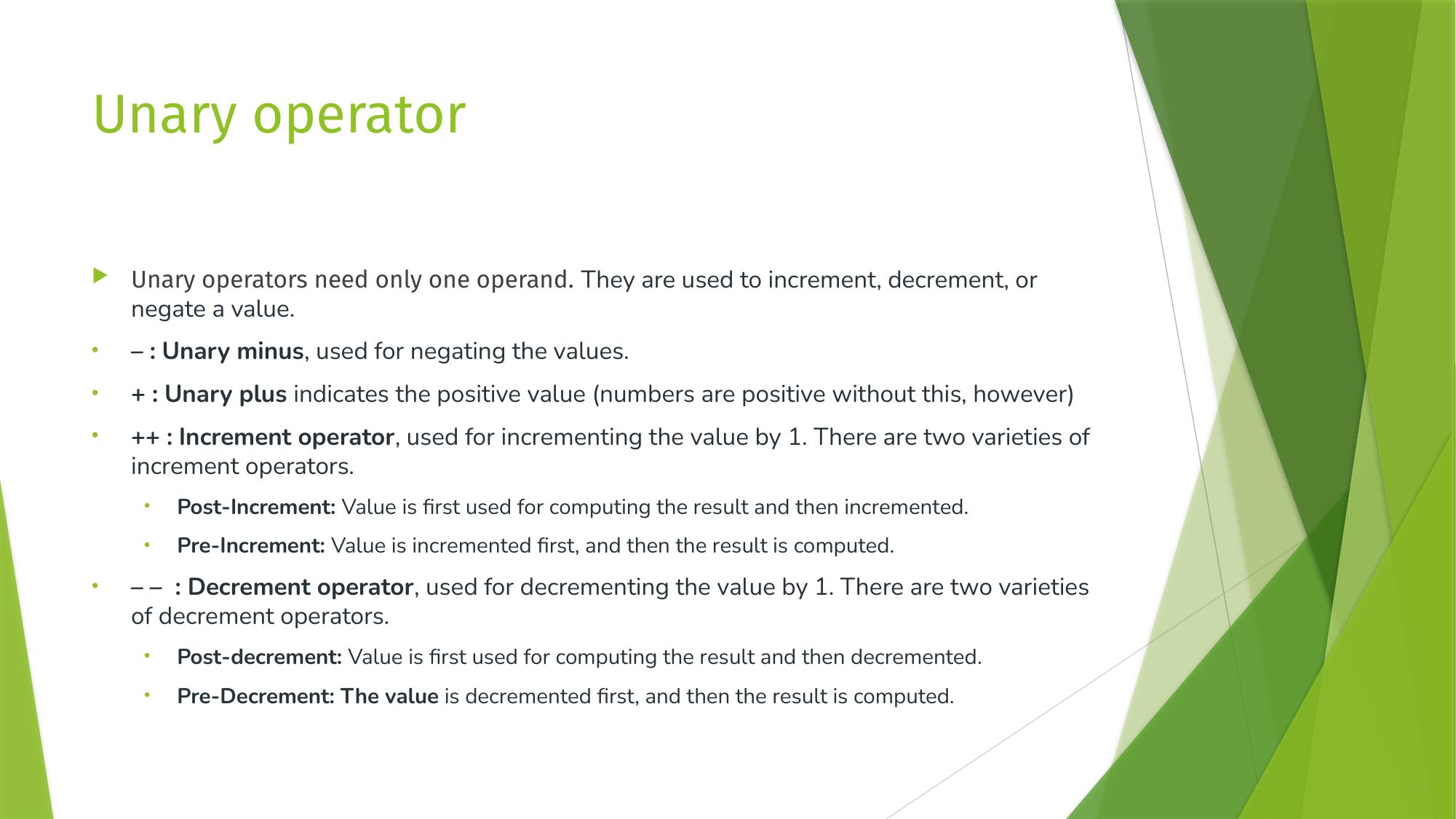

# Unary operator
Unary operators need only one operand. They are used to increment, decrement, or negate a value.
– : Unary minus, used for negating the values.
+ : Unary plus indicates the positive value (numbers are positive without this, however)
++ : Increment operator, used for incrementing the value by 1. There are two varieties of increment operators.
Post-Increment: Value is first used for computing the result and then incremented.
Pre-Increment: Value is incremented first, and then the result is computed.
– –  : Decrement operator, used for decrementing the value by 1. There are two varieties of decrement operators.
Post-decrement: Value is first used for computing the result and then decremented.
Pre-Decrement: The value is decremented first, and then the result is computed.